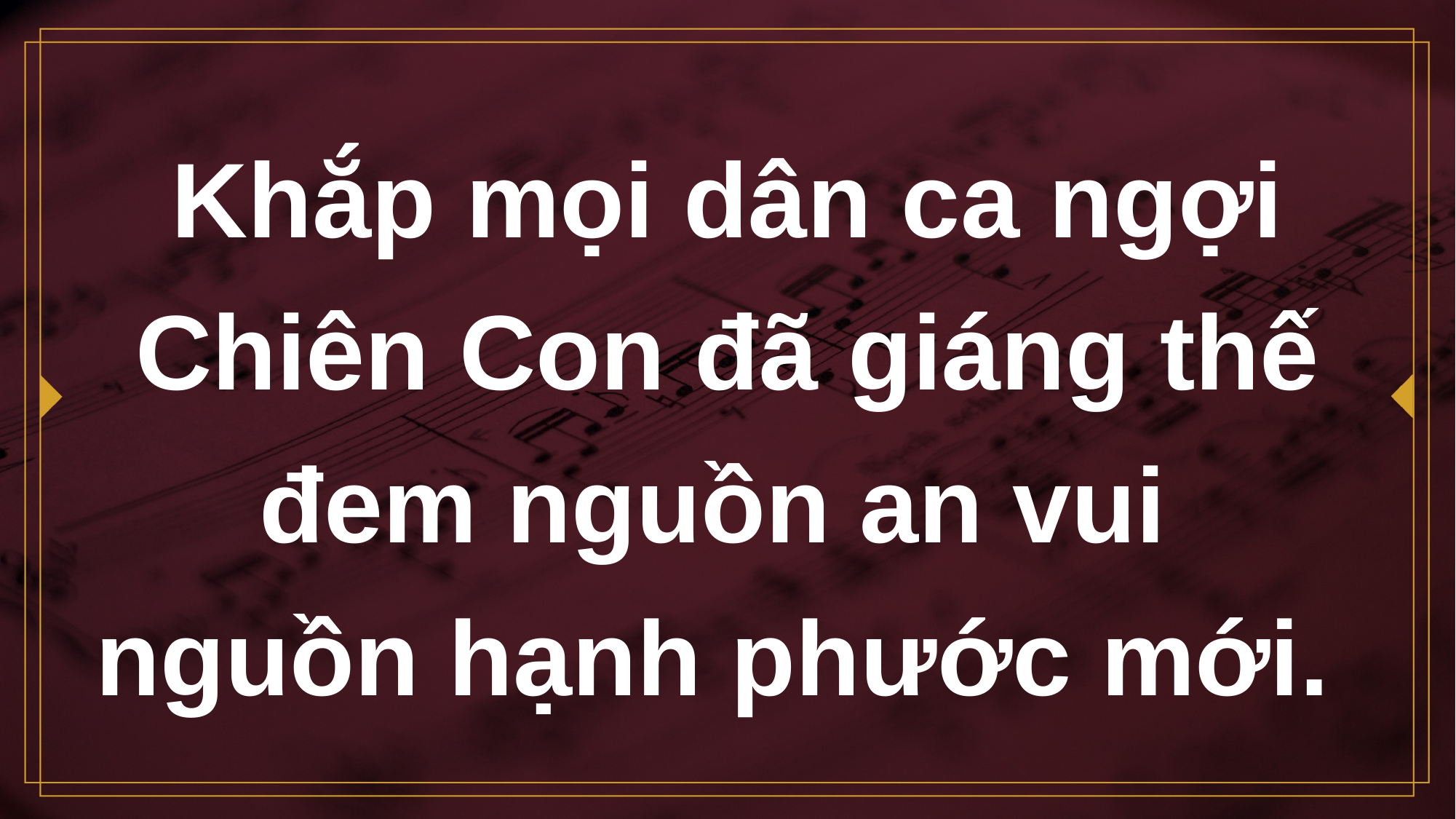

# Khắp mọi dân ca ngợi Chiên Con đã giáng thế đem nguồn an vui
nguồn hạnh phước mới.